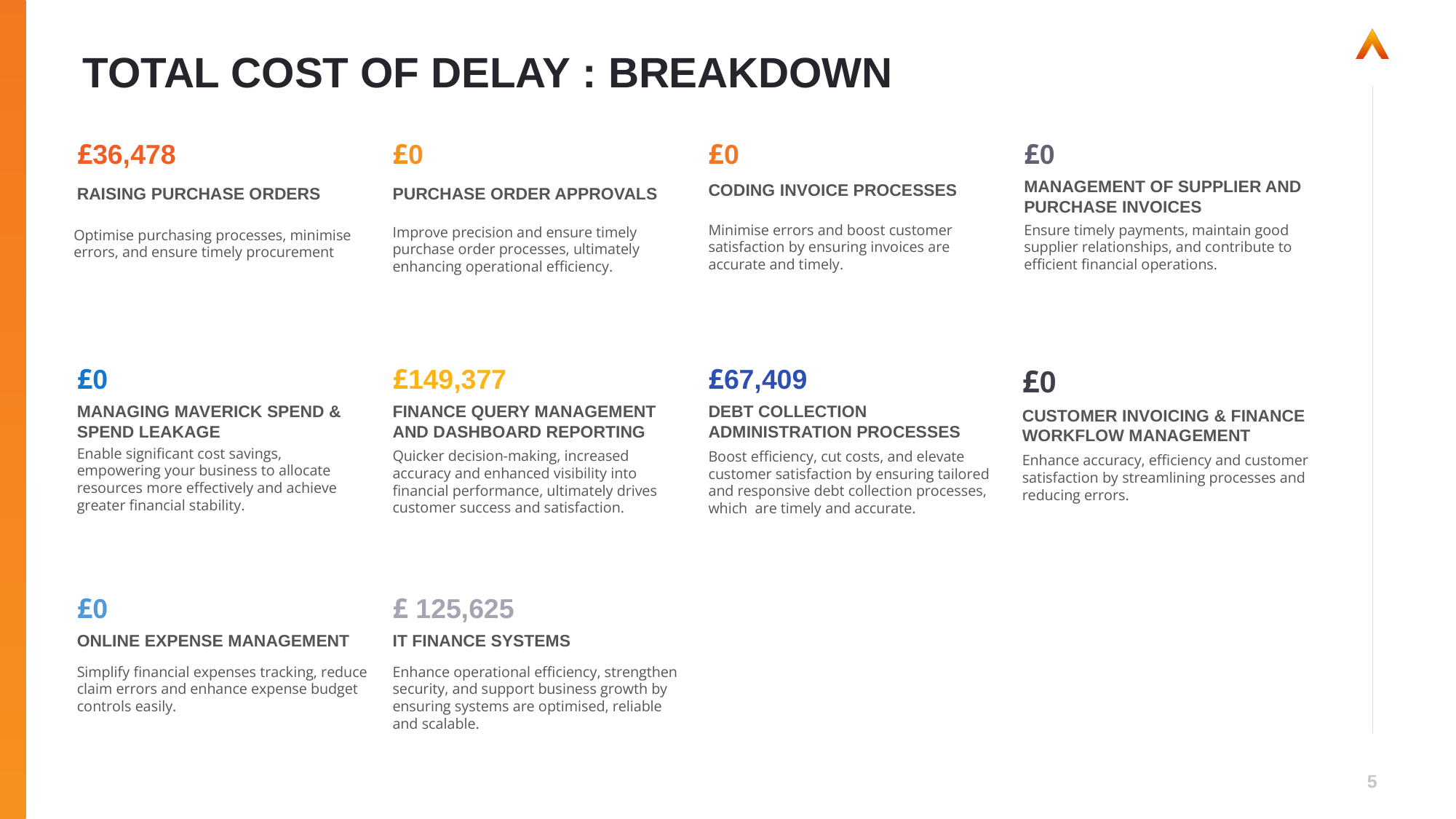

# TOTAL COST OF DELAY : BREAKDOWN
£36,478
RaIsIng Purchase Orders
Optimise purchasing processes, minimise errors, and ensure timely procurement
£0
Purchase Order approvals
Improve precision and ensure timely purchase order processes, ultimately enhancing operational efficiency.
£0
Management of supplier and purchase invoices
Ensure timely payments, maintain good supplier relationships, and contribute to efficient financial operations.
£0
CodIng InvoIce processes
Minimise errors and boost customer satisfaction by ensuring invoices are accurate and timely.
£149,377
Finance query management and dashboard reporting
Quicker decision-making, increased accuracy and enhanced visibility into financial performance, ultimately drives customer success and satisfaction.
£67,409
Debt collectIon admInIstratIon processes
Boost efficiency, cut costs, and elevate customer satisfaction by ensuring tailored and responsive debt collection processes, which  are timely and accurate.
£0
Managing Maverick spend & Spend leakage
Enable significant cost savings, empowering your business to allocate resources more effectively and achieve greater financial stability.
£0
Customer Invoicing & Finance Workflow Management
Enhance accuracy, efficiency and customer satisfaction by streamlining processes and reducing errors.
£0
OnlIne expense management
Simplify financial expenses tracking, reduce claim errors and enhance expense budget controls easily.
£ 125,625
IT fInance systems
Enhance operational efficiency, strengthen security, and support business growth by ensuring systems are optimised, reliable and scalable.
5